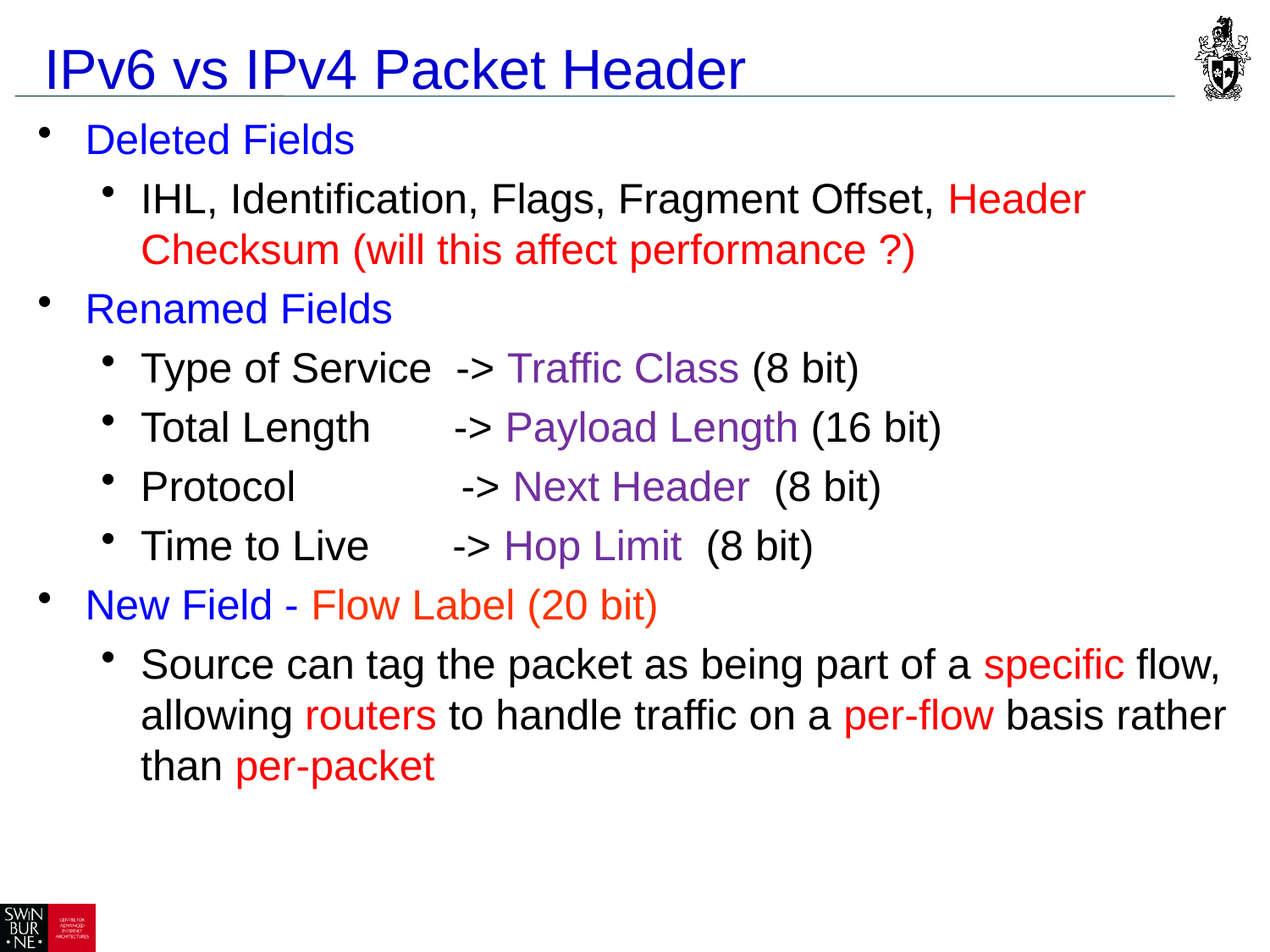

IPv6 vs IPv4 Packet Header
Deleted Fields
IHL, Identification, Flags, Fragment Offset, Header Checksum (will this affect performance ?)
Renamed Fields
Type of Service  -> Traffic Class (8 bit)
Total Length       -> Payload Length (16 bit)
Protocol              -> Next Header  (8 bit)
Time to Live       -> Hop Limit  (8 bit)
New Field - Flow Label (20 bit)
Source can tag the packet as being part of a specific flow, allowing routers to handle traffic on a per-flow basis rather than per-packet